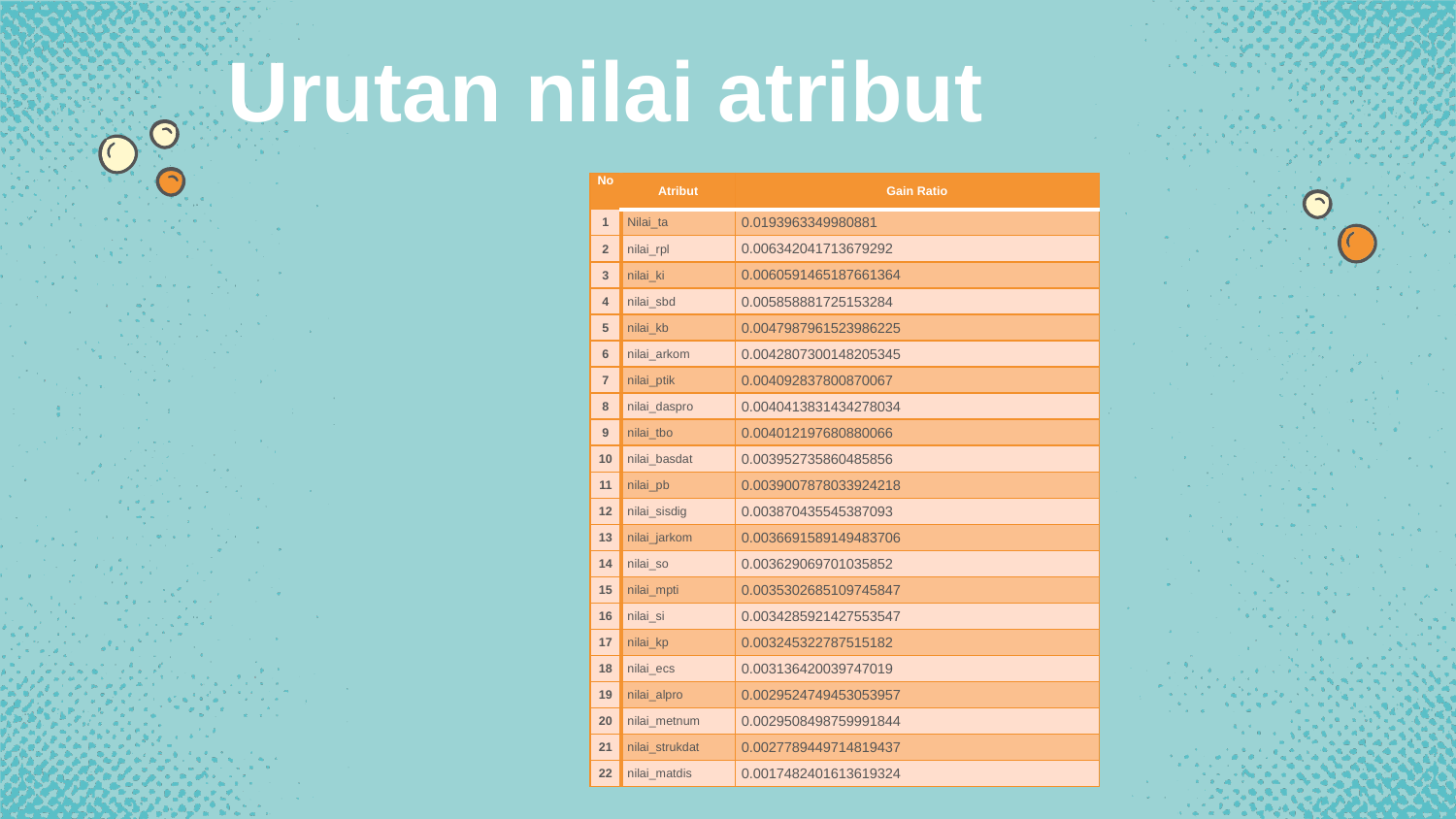

Urutan nilai atribut
| No | Atribut | Gain Ratio |
| --- | --- | --- |
| 1 | Nilai\_ta | 0.0193963349980881 |
| 2 | nilai\_rpl | 0.006342041713679292 |
| 3 | nilai\_ki | 0.0060591465187661364 |
| 4 | nilai\_sbd | 0.005858881725153284 |
| 5 | nilai\_kb | 0.0047987961523986225 |
| 6 | nilai\_arkom | 0.0042807300148205345 |
| 7 | nilai\_ptik | 0.004092837800870067 |
| 8 | nilai\_daspro | 0.0040413831434278034 |
| 9 | nilai\_tbo | 0.004012197680880066 |
| 10 | nilai\_basdat | 0.003952735860485856 |
| 11 | nilai\_pb | 0.0039007878033924218 |
| 12 | nilai\_sisdig | 0.003870435545387093 |
| 13 | nilai\_jarkom | 0.0036691589149483706 |
| 14 | nilai\_so | 0.003629069701035852 |
| 15 | nilai\_mpti | 0.0035302685109745847 |
| 16 | nilai\_si | 0.0034285921427553547 |
| 17 | nilai\_kp | 0.003245322787515182 |
| 18 | nilai\_ecs | 0.003136420039747019 |
| 19 | nilai\_alpro | 0.0029524749453053957 |
| 20 | nilai\_metnum | 0.0029508498759991844 |
| 21 | nilai\_strukdat | 0.0027789449714819437 |
| 22 | nilai\_matdis | 0.0017482401613619324 |